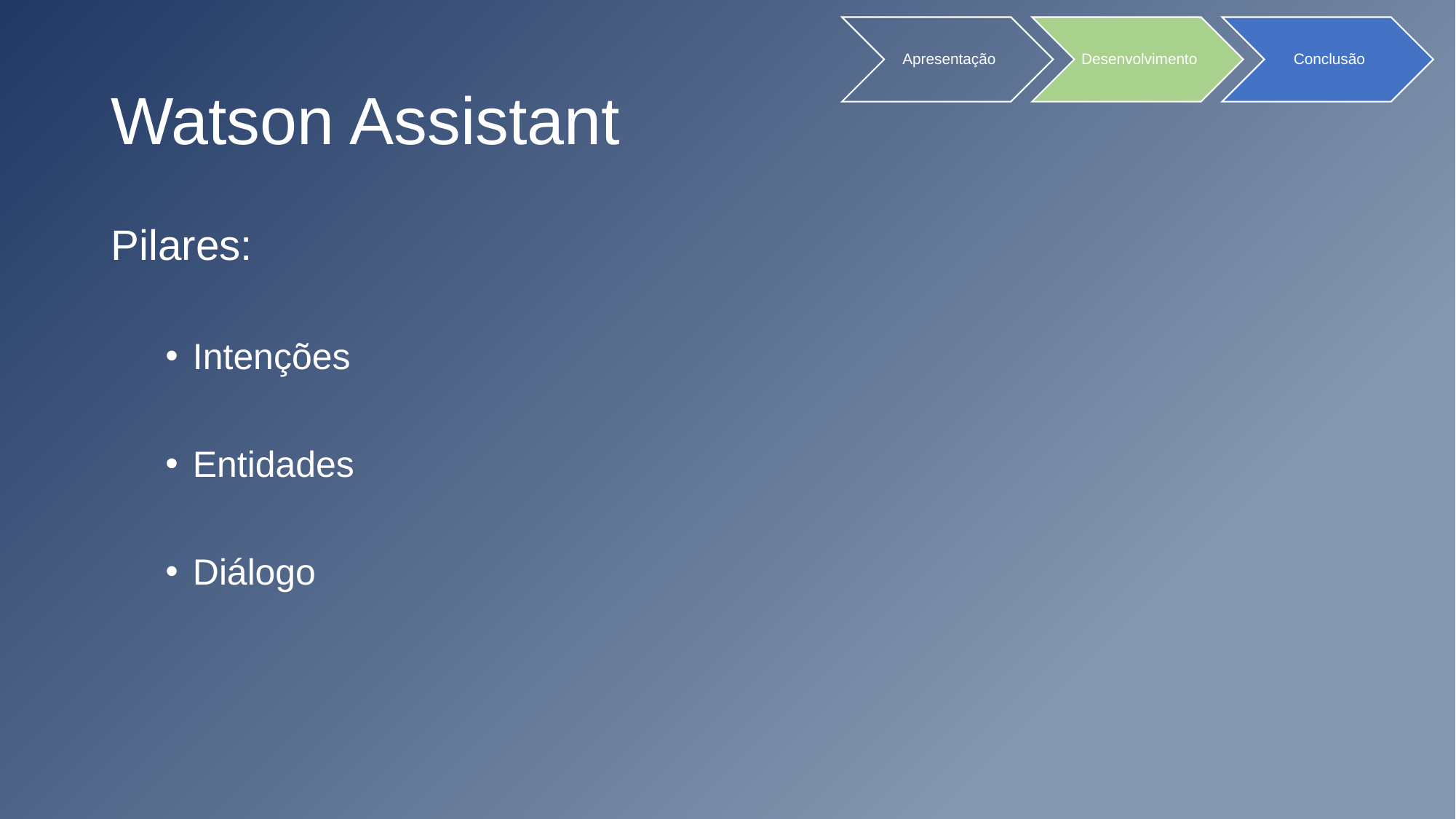

Apresentação
Desenvolvimento
Conclusão
# Watson Assistant
Pilares:

Intenções

Entidades

Diálogo